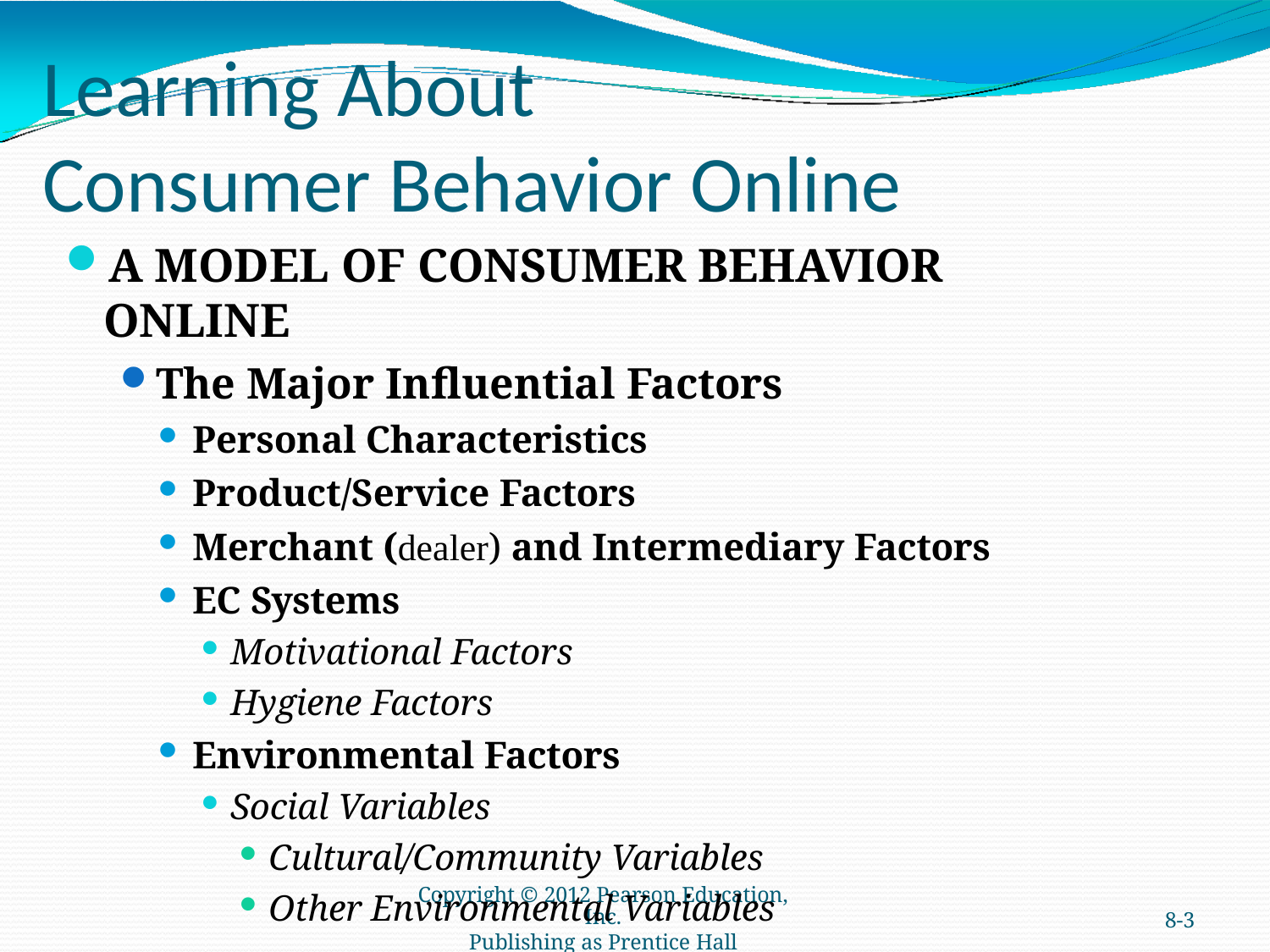

# Learning About
Consumer Behavior Online
A MODEL OF CONSUMER BEHAVIOR ONLINE
The Major Influential Factors
Personal Characteristics
Product/Service Factors
Merchant (dealer) and Intermediary Factors
EC Systems
Motivational Factors
Hygiene Factors
Environmental Factors
Social Variables
Cultural/Community Variables
Other Environmental Variables
Copyright © 2012 Pearson Education, Inc.
Publishing as Prentice Hall
8-3